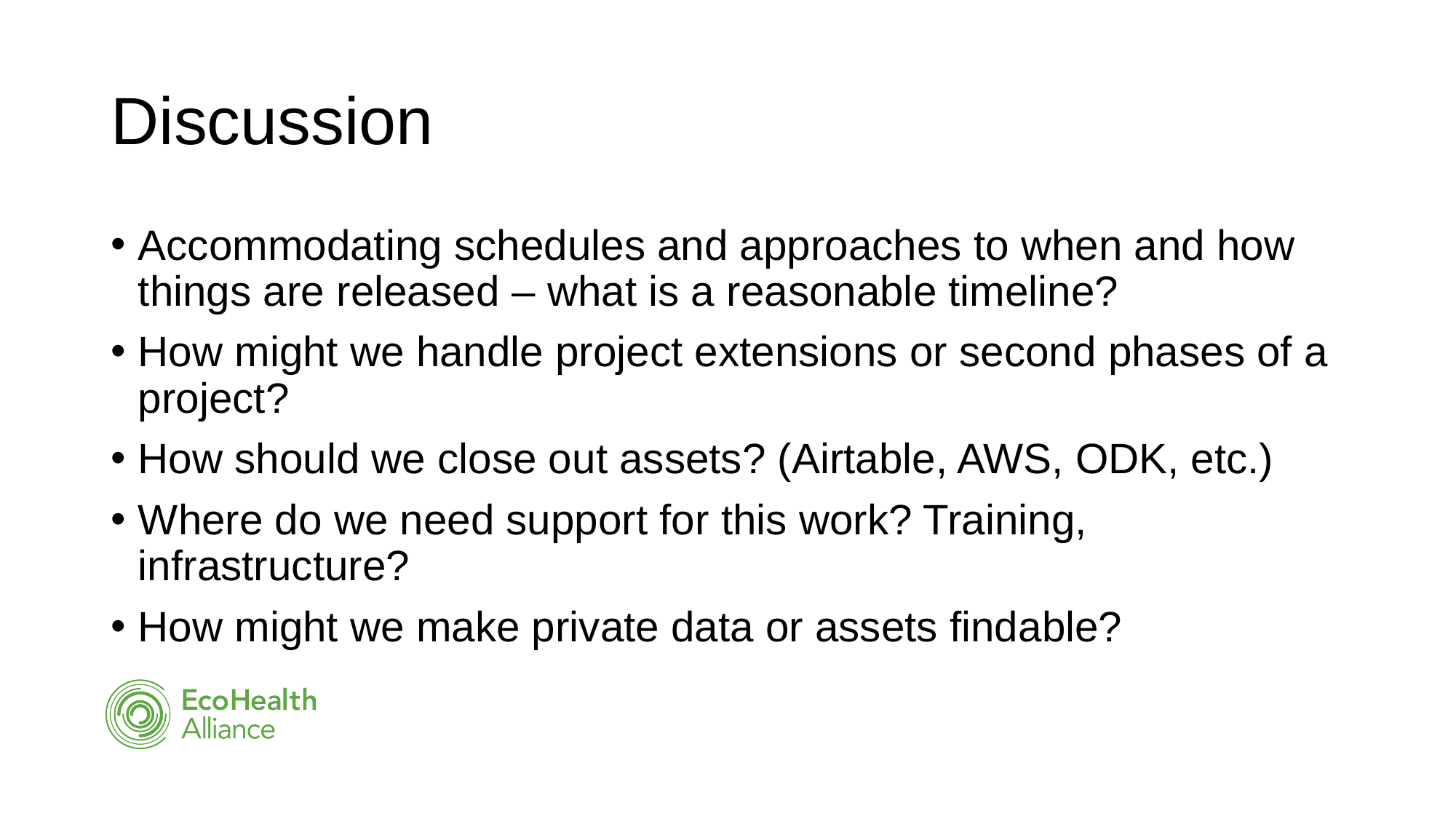

# Discussion
Accommodating schedules and approaches to when and how things are released – what is a reasonable timeline?
How might we handle project extensions or second phases of a project?
How should we close out assets? (Airtable, AWS, ODK, etc.)
Where do we need support for this work? Training, infrastructure?
How might we make private data or assets findable?